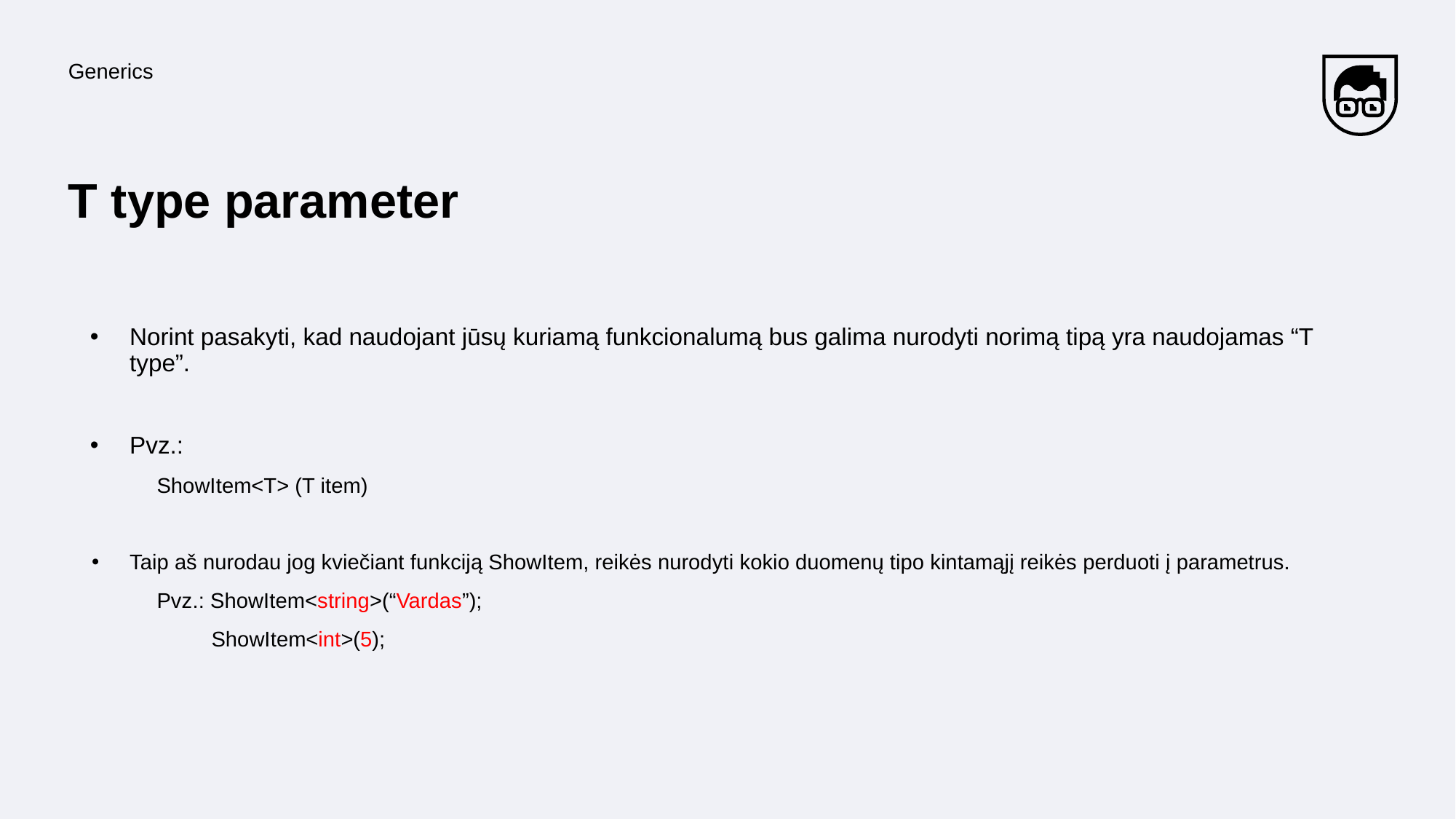

Generics
# T type parameter
Norint pasakyti, kad naudojant jūsų kuriamą funkcionalumą bus galima nurodyti norimą tipą yra naudojamas “T type”.

Pvz.:
ShowItem<T> (T item)

Taip aš nurodau jog kviečiant funkciją ShowItem, reikės nurodyti kokio duomenų tipo kintamąjį reikės perduoti į parametrus.
Pvz.: ShowItem<string>(“Vardas”);
ShowItem<int>(5);